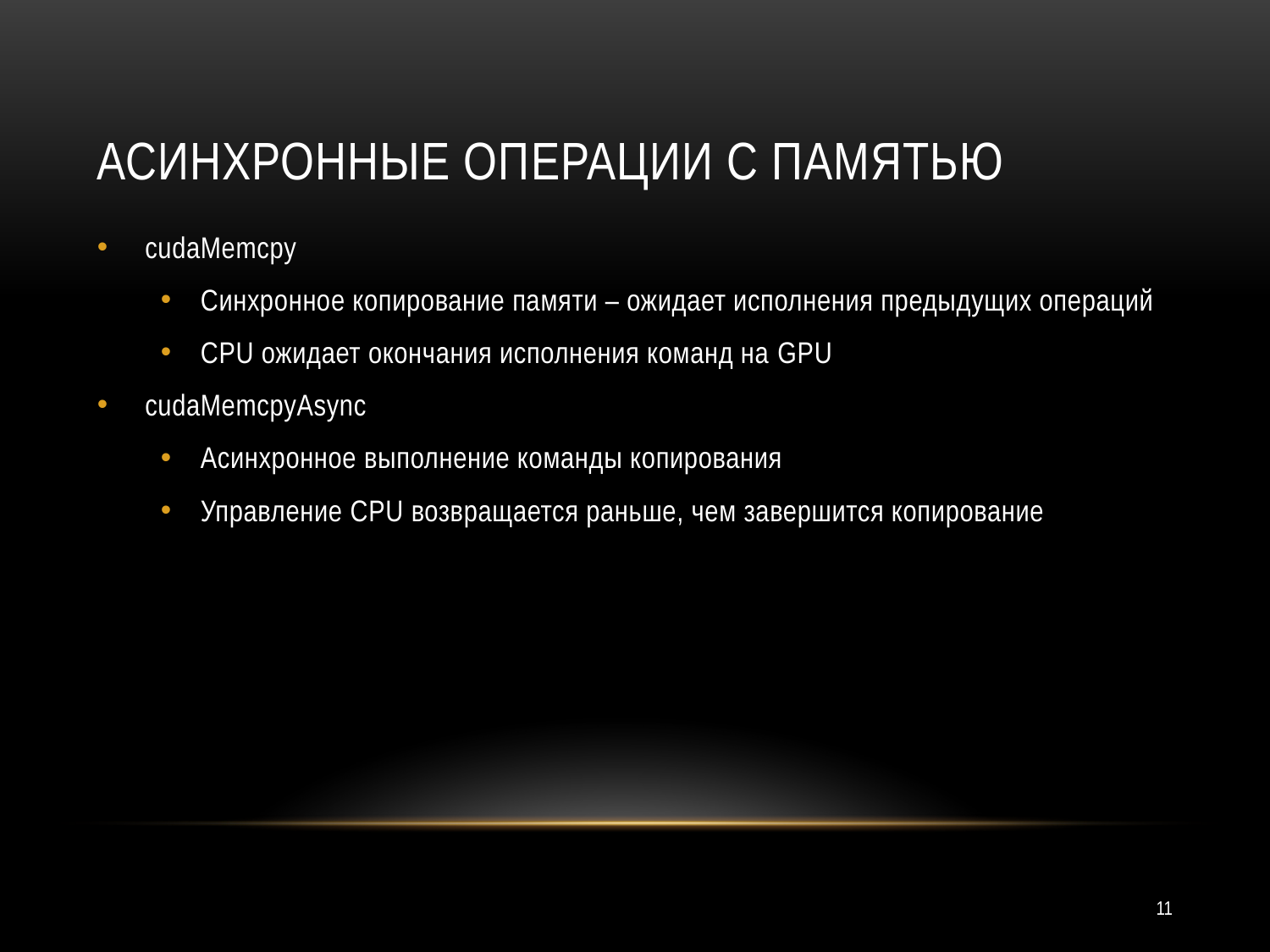

# Асинхронные операции с памятью
cudaMemcpy
Синхронное копирование памяти – ожидает исполнения предыдущих операций
CPU ожидает окончания исполнения команд на GPU
cudaMemcpyAsync
Асинхронное выполнение команды копирования
Управление CPU возвращается раньше, чем завершится копирование

11